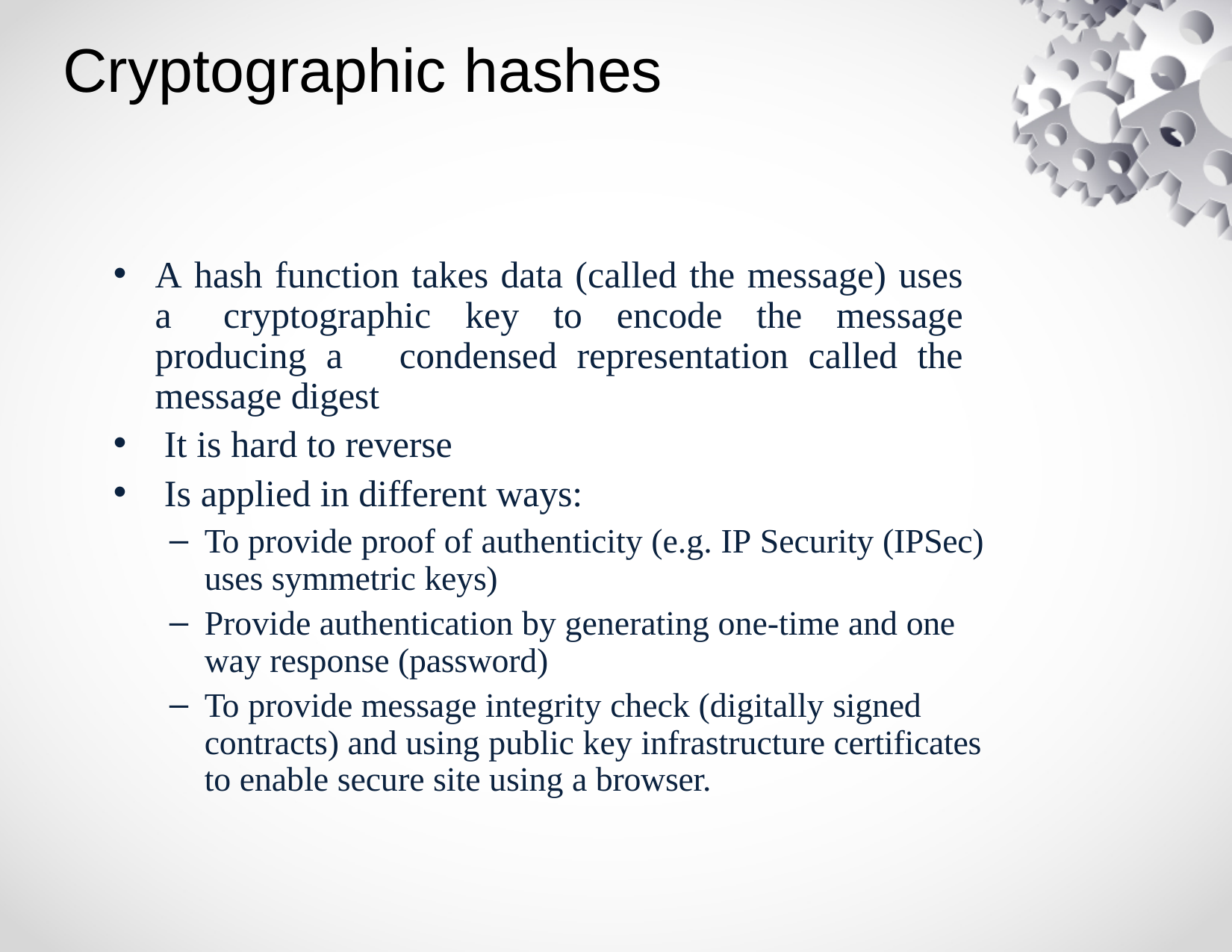

# Cryptographic hashes
A hash function takes data (called the message) uses a 	cryptographic key to encode the message producing a 	condensed representation called the message digest
It is hard to reverse
Is applied in different ways:
To provide proof of authenticity (e.g. IP Security (IPSec) uses symmetric keys)
Provide authentication by generating one-time and one way response (password)
To provide message integrity check (digitally signed contracts) and using public key infrastructure certificates to enable secure site using a browser.